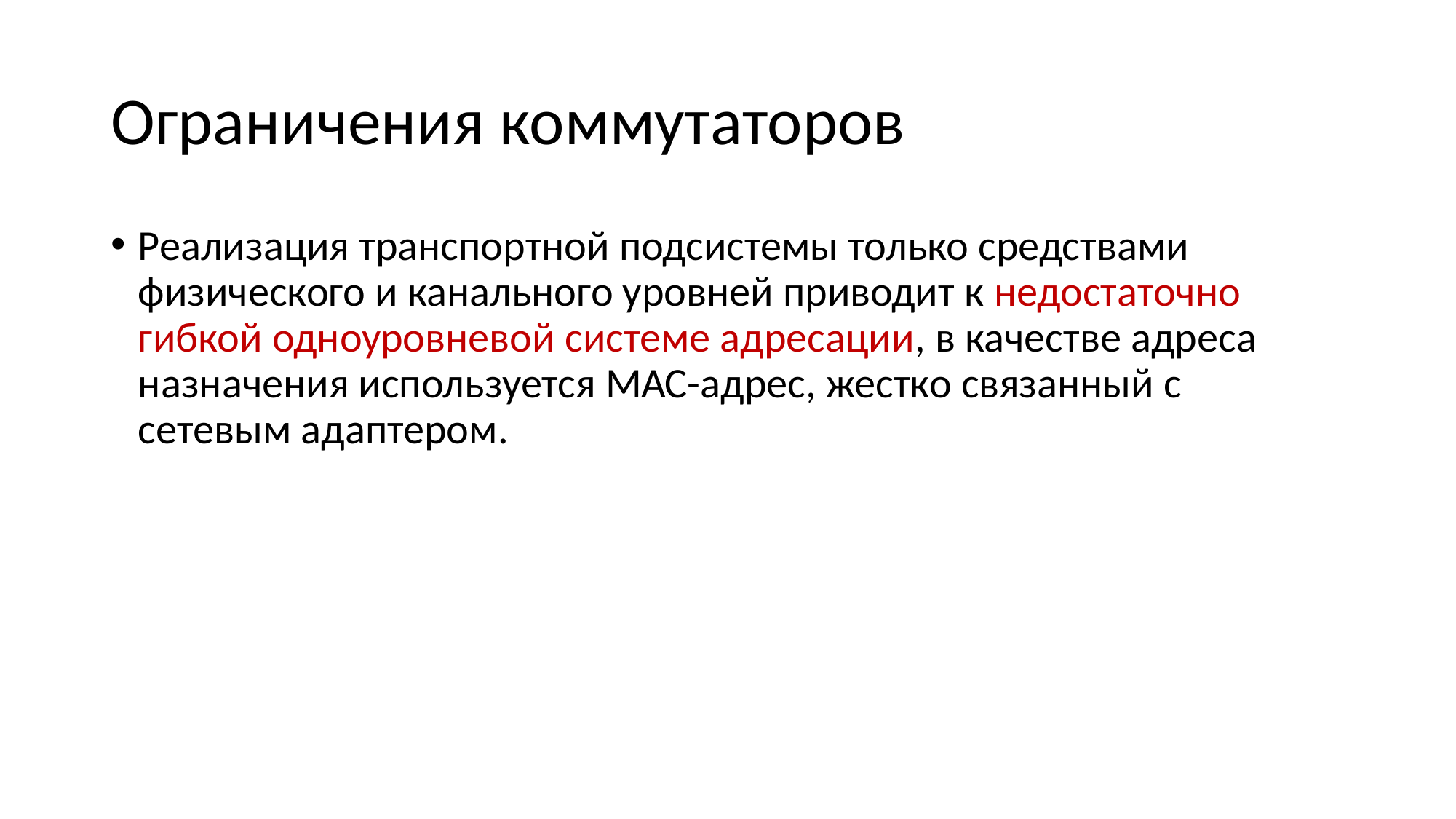

# Ограничения коммутаторов
Реализация транспортной подсистемы только средствами физического и канального уровней приводит к недостаточно гибкой одноуровневой системе адресации, в качестве адреса назначения используется МАС-адрес, жестко связанный с сетевым адаптером.